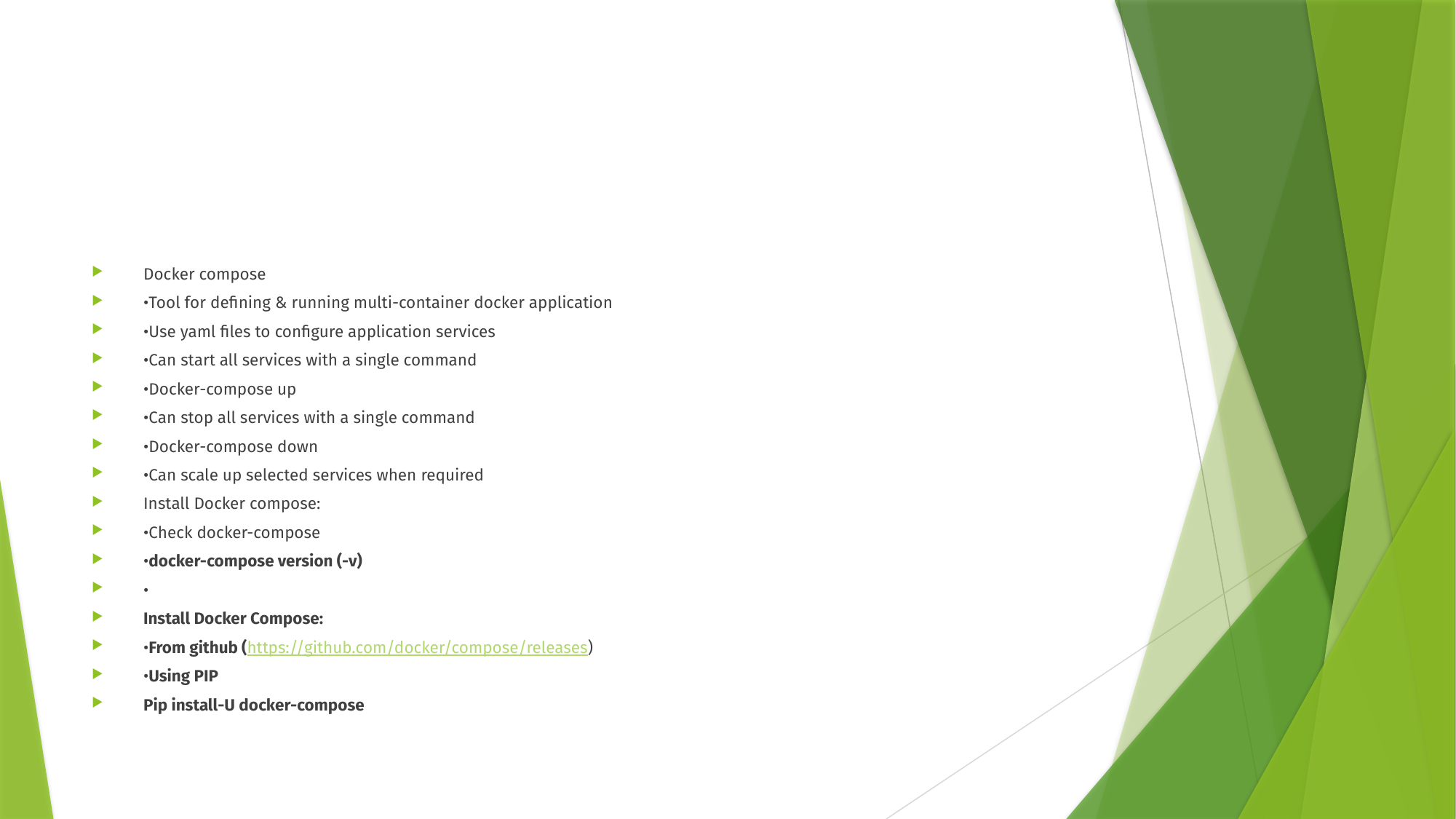

#
Docker compose
•Tool for defining & running multi-container docker application
•Use yaml files to configure application services
•Can start all services with a single command
•Docker-compose up
•Can stop all services with a single command
•Docker-compose down
•Can scale up selected services when required
Install Docker compose:
•Check docker-compose
•docker-compose version (-v)
•
Install Docker Compose:
•From github (https://github.com/docker/compose/releases)
•Using PIP
Pip install-U docker-compose